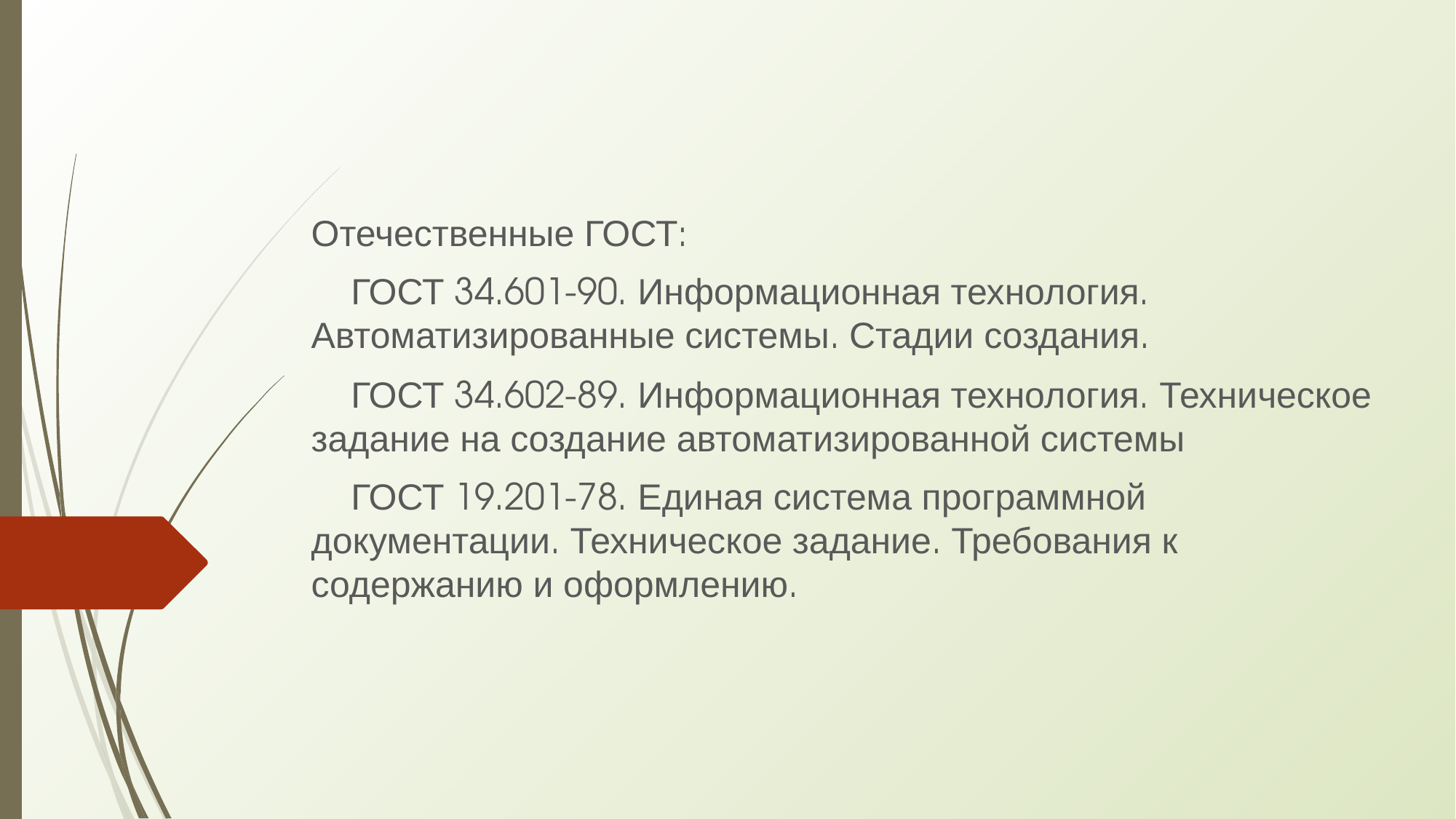

Отечественные ГОСТ:
    ГОСТ 34.601-90. Информационная технология. Автоматизированные системы. Стадии создания.
    ГОСТ 34.602-89. Информационная технология. Техническое задание на создание автоматизированной системы
    ГОСТ 19.201-78. Единая система программной документации. Техническое задание. Требования к содержанию и оформлению.